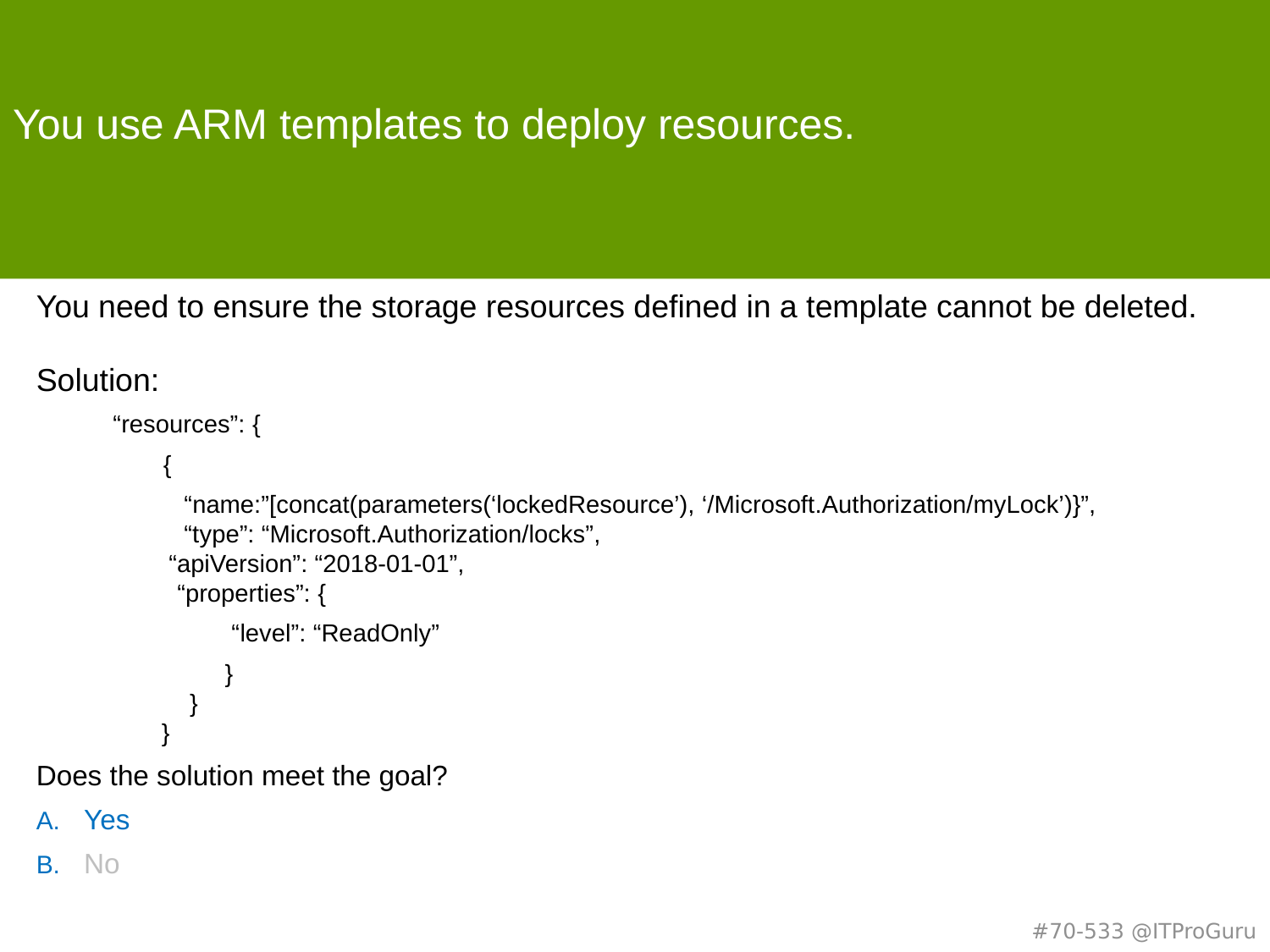

# You use ARM templates to deploy resources.
You need to ensure the storage resources defined in a template cannot be deleted.

Solution:
           “resources”: {
 	{
	   “name:”[concat(parameters(‘lockedResource’), ‘/Microsoft.Authorization/myLock’)}”,
	   “type”: “Microsoft.Authorization/locks”,
                   “apiVersion”: “2018-01-01”,
	  “properties”: {
                            “level”: “ReadOnly”
                           }
                      }
                  }
Does the solution meet the goal?
Yes
No